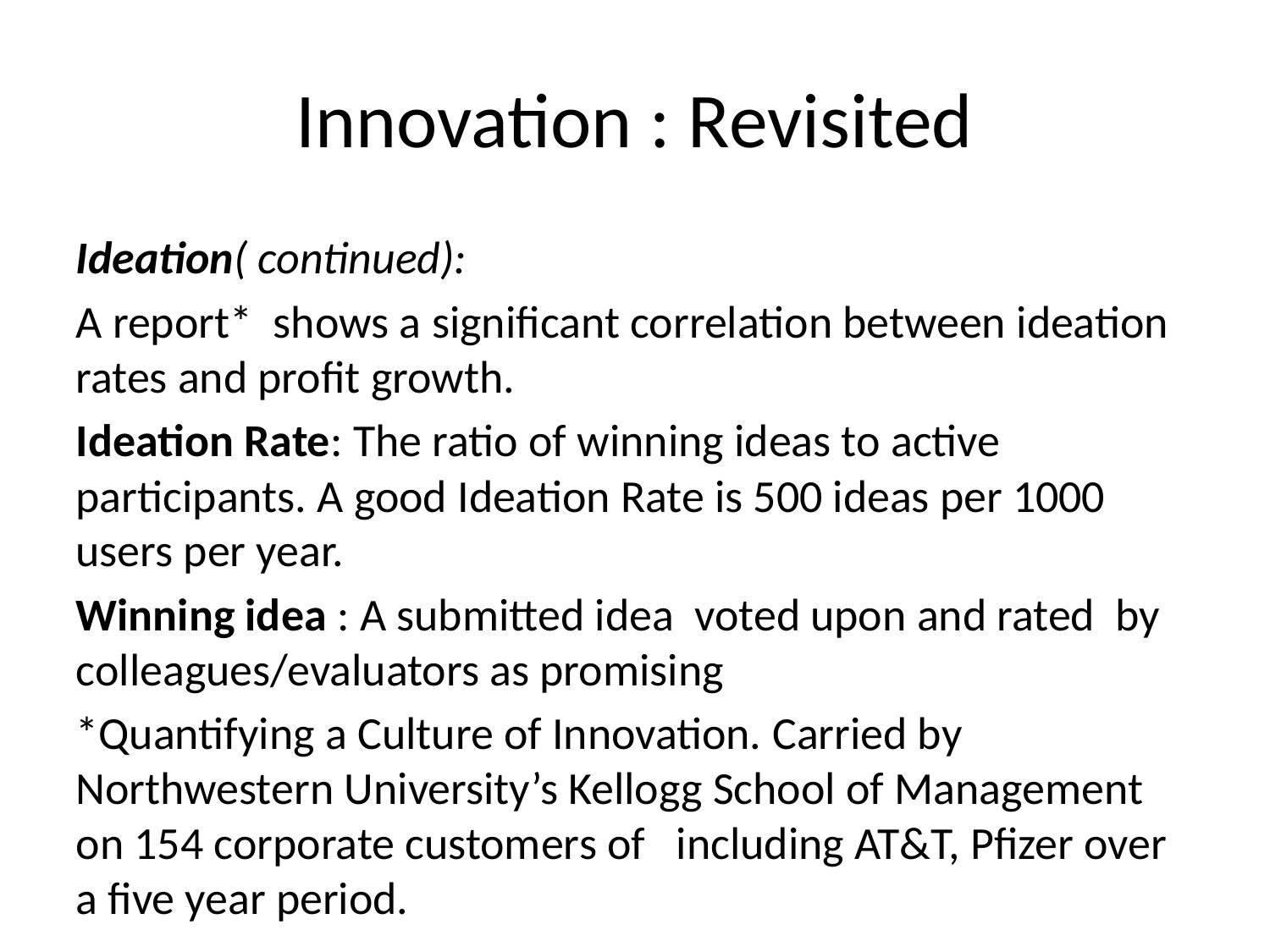

Innovation : Revisited
Ideation( continued):
A report*  shows a significant correlation between ideation rates and profit growth.
Ideation Rate: The ratio of winning ideas to active participants. A good Ideation Rate is 500 ideas per 1000 users per year.
Winning idea : A submitted idea  voted upon and rated  by colleagues/evaluators as promising
*Quantifying a Culture of Innovation. Carried by Northwestern University’s Kellogg School of Management on 154 corporate customers of   including AT&T, Pfizer over a five year period.